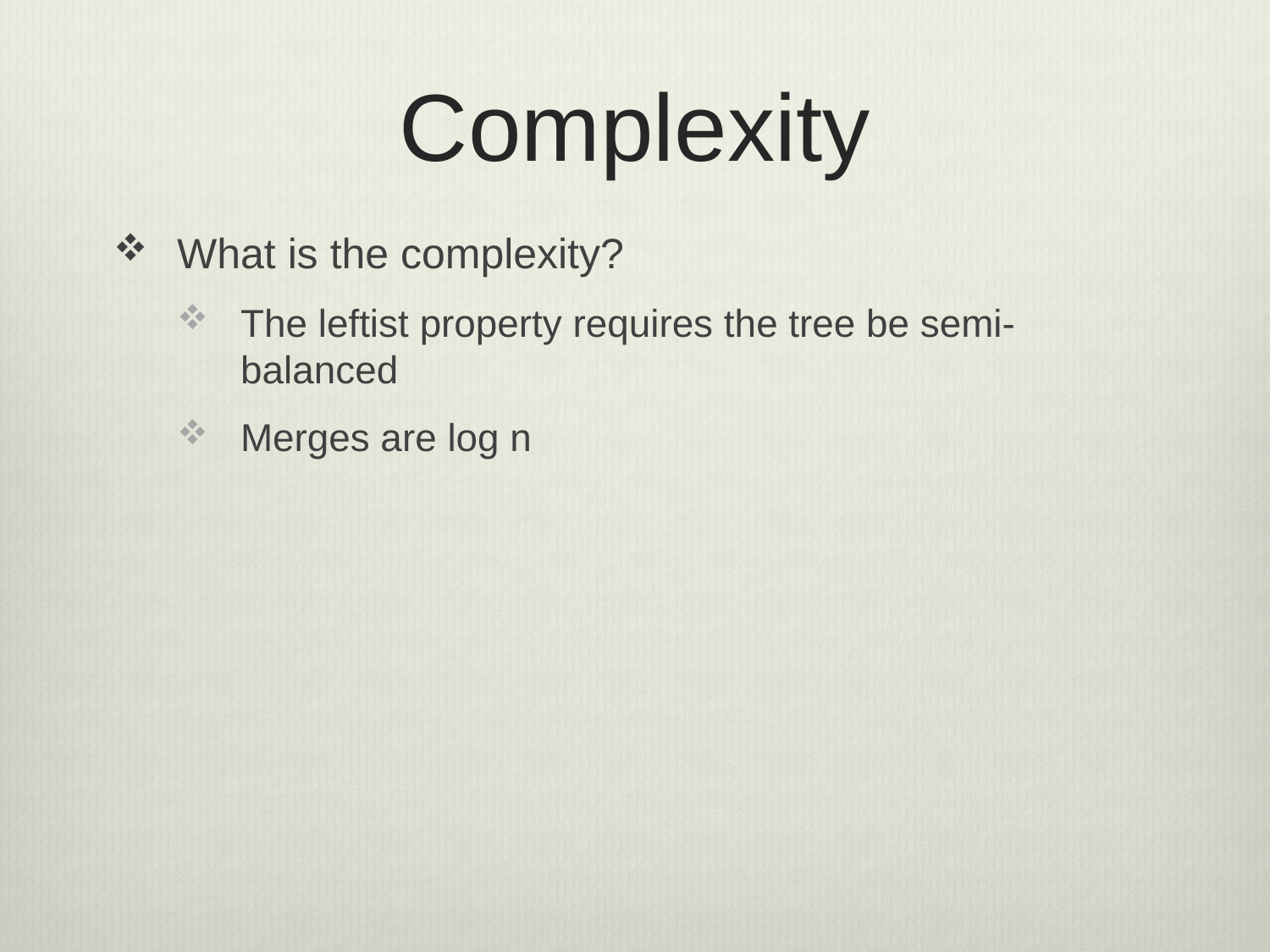

# Complexity
What is the complexity?
The leftist property requires the tree be semi-balanced
Merges are log n